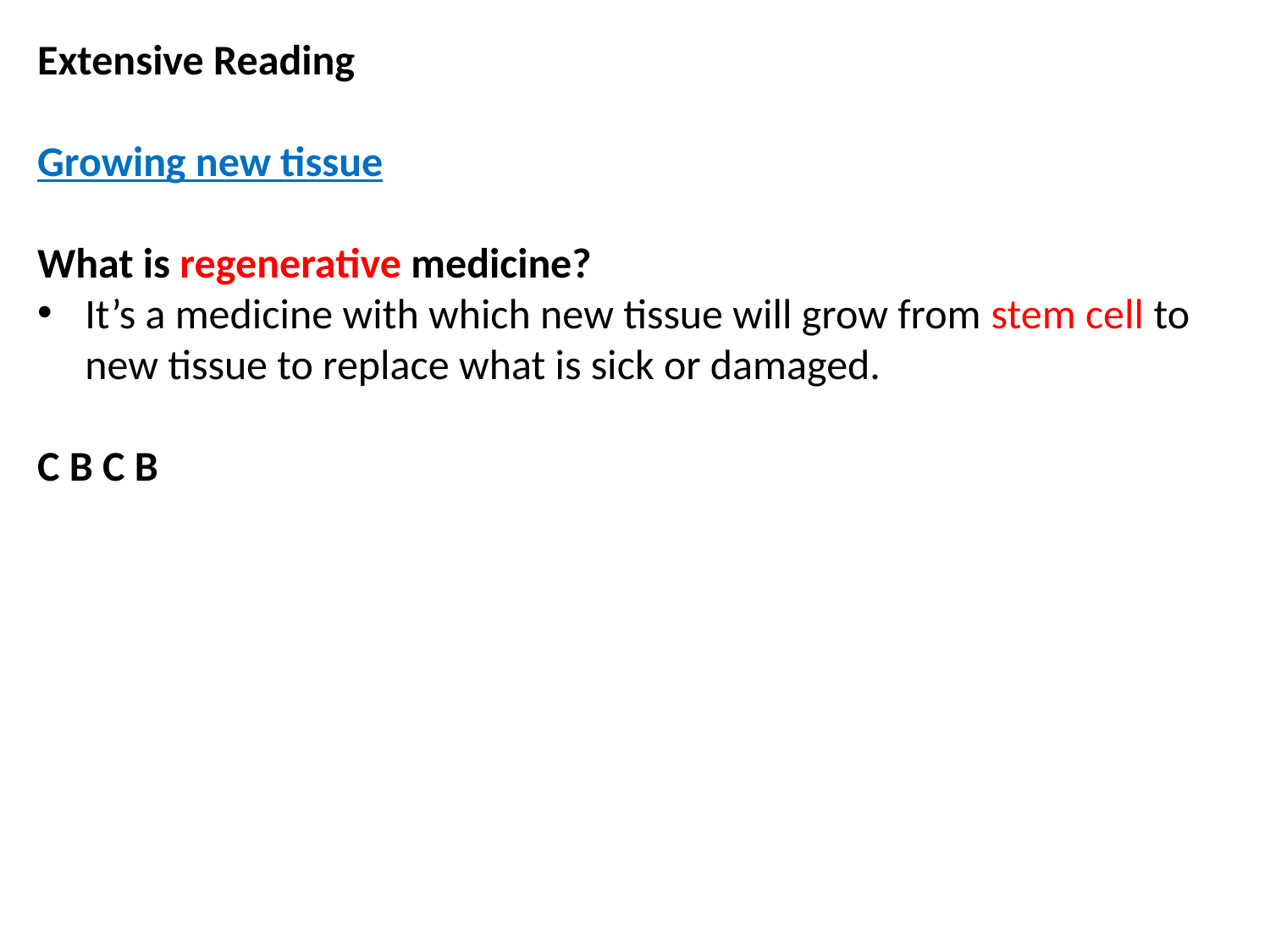

Extensive Reading

Growing new tissue

What is regenerative medicine?
It’s a medicine with which new tissue will grow from stem cell to new tissue to replace what is sick or damaged.

C B C B